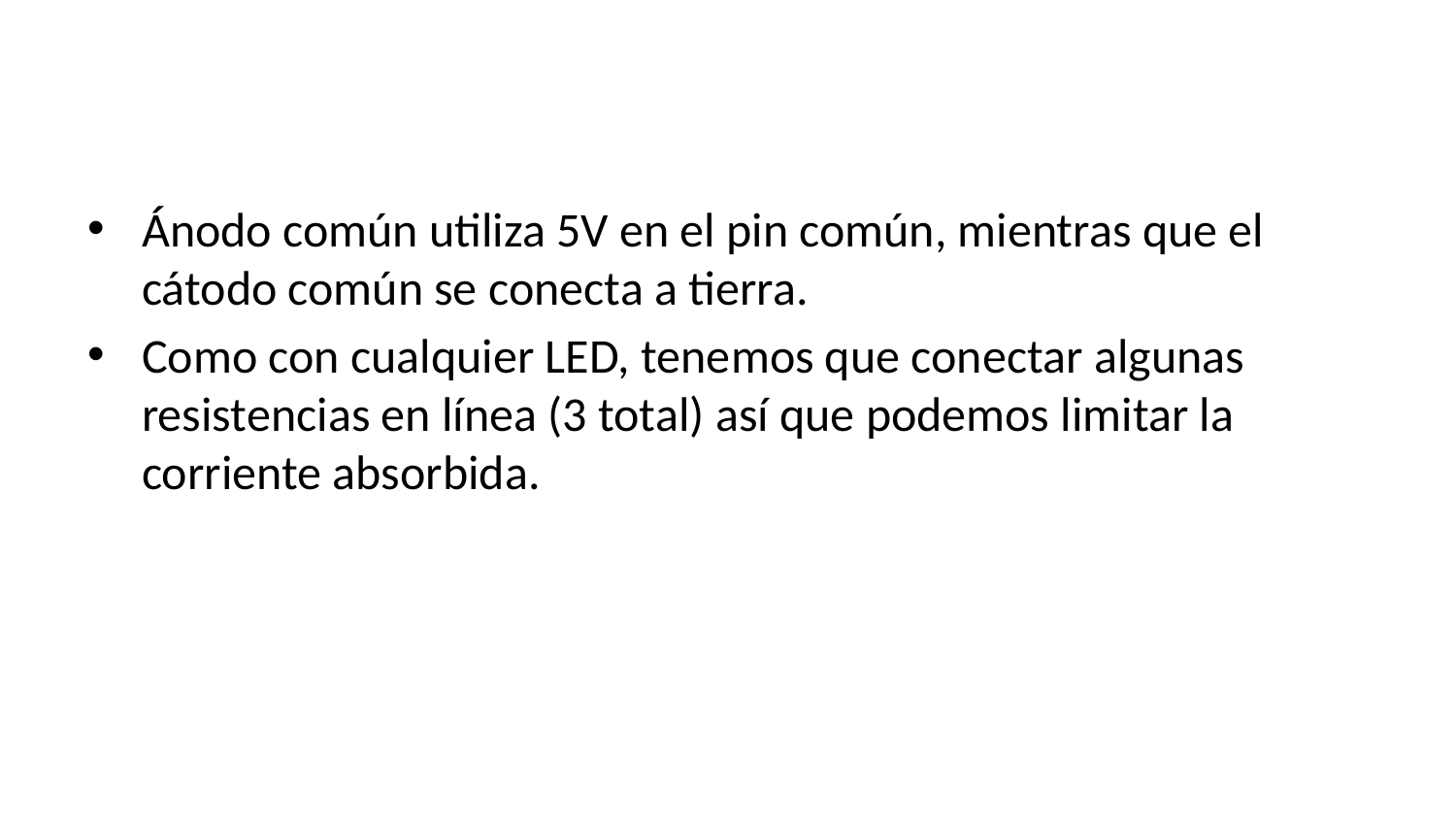

Ánodo común utiliza 5V en el pin común, mientras que el cátodo común se conecta a tierra.
Como con cualquier LED, tenemos que conectar algunas resistencias en línea (3 total) así que podemos limitar la corriente absorbida.